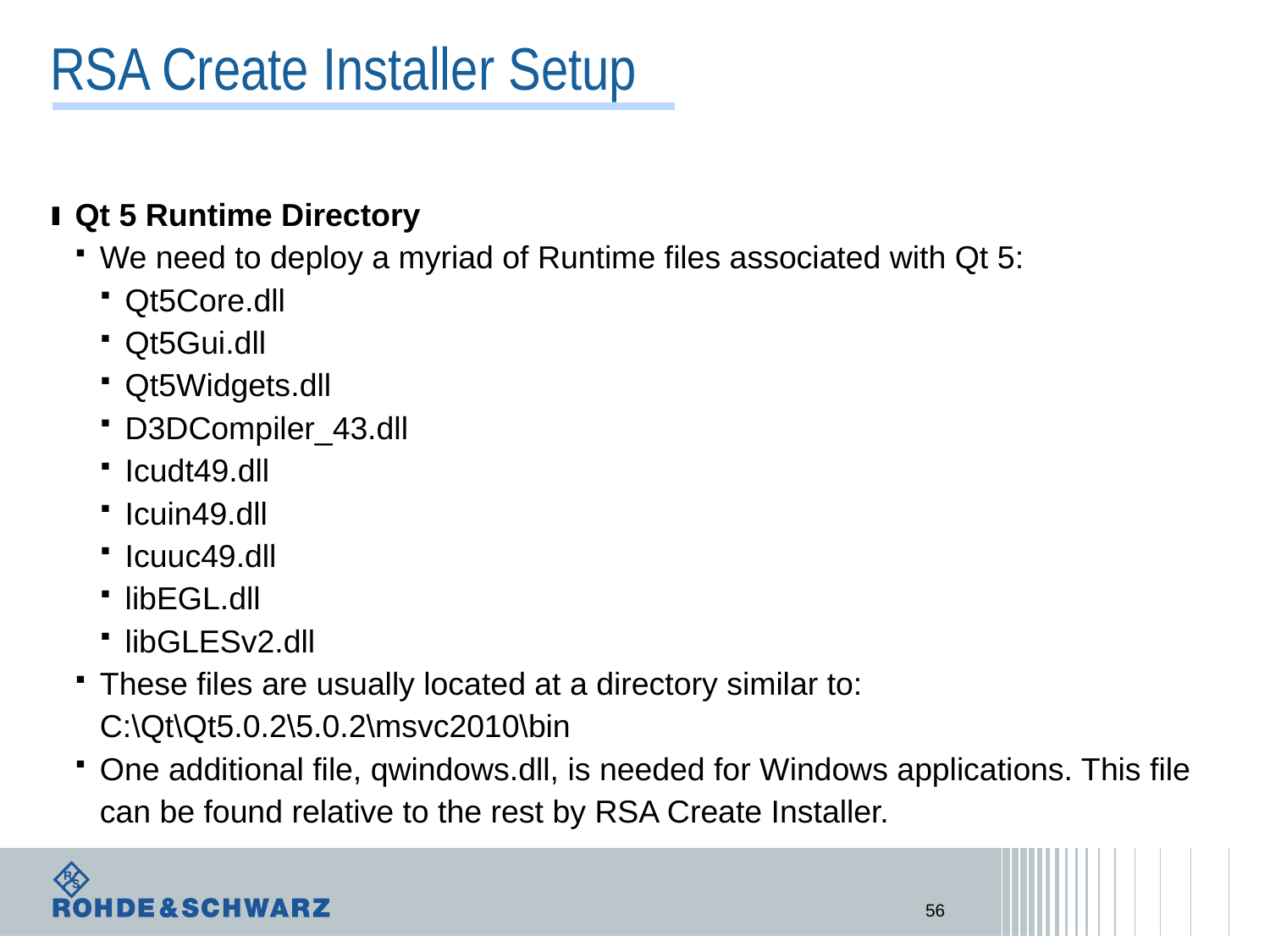

# RSA Create Installer Setup
Qt 5 Runtime Directory
We need to deploy a myriad of Runtime files associated with Qt 5:
Qt5Core.dll
Qt5Gui.dll
Qt5Widgets.dll
D3DCompiler_43.dll
Icudt49.dll
Icuin49.dll
Icuuc49.dll
libEGL.dll
libGLESv2.dll
These files are usually located at a directory similar to:
C:\Qt\Qt5.0.2\5.0.2\msvc2010\bin
One additional file, qwindows.dll, is needed for Windows applications. This file can be found relative to the rest by RSA Create Installer.
56